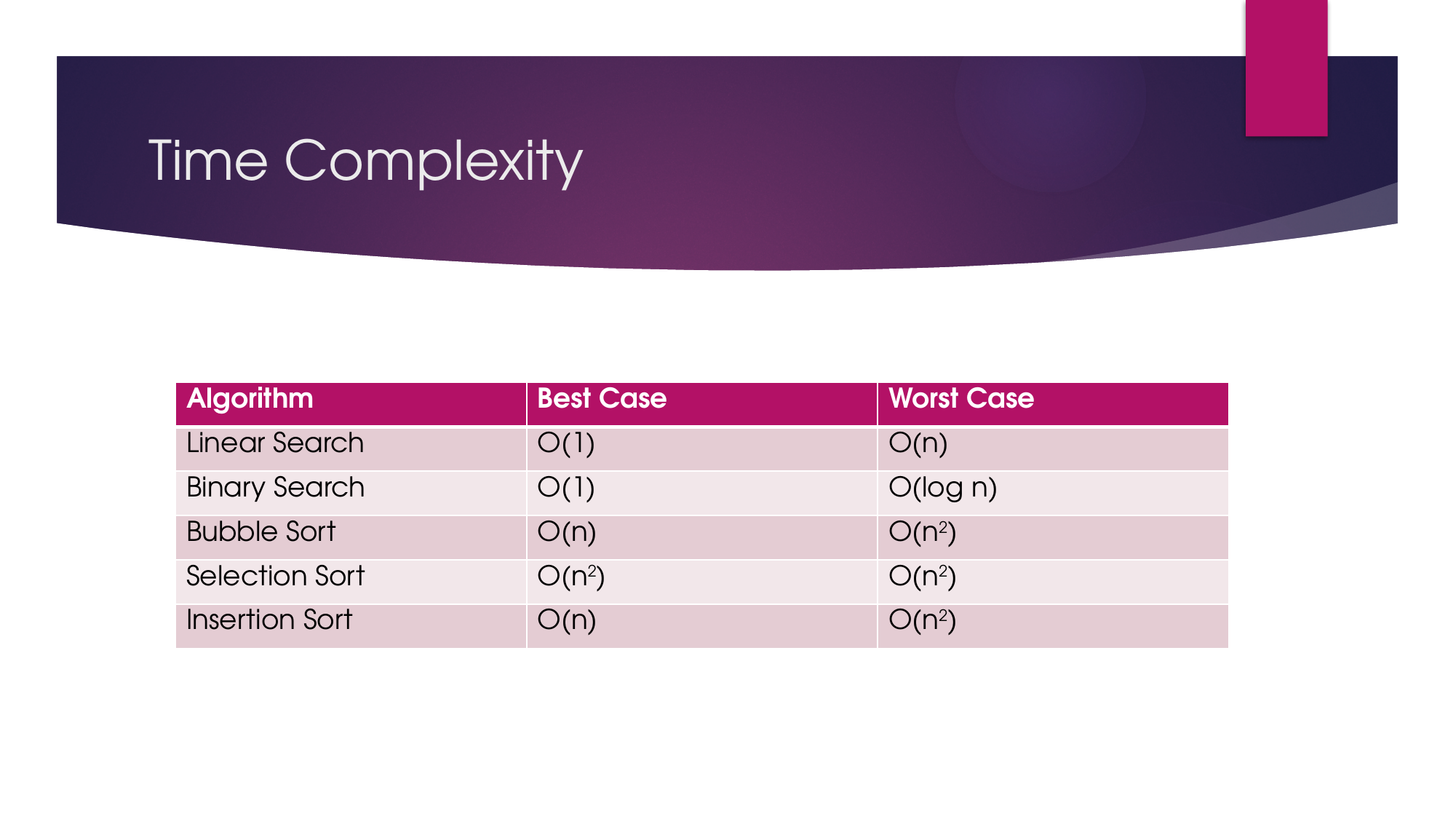

# Time Complexity
| Algorithm | Best Case | Worst Case |
| --- | --- | --- |
| Linear Search | O(1) | O(n) |
| Binary Search | O(1) | O(log n) |
| Bubble Sort | O(n) | O(n2) |
| Selection Sort | O(n2) | O(n2) |
| Insertion Sort | O(n) | O(n2) |